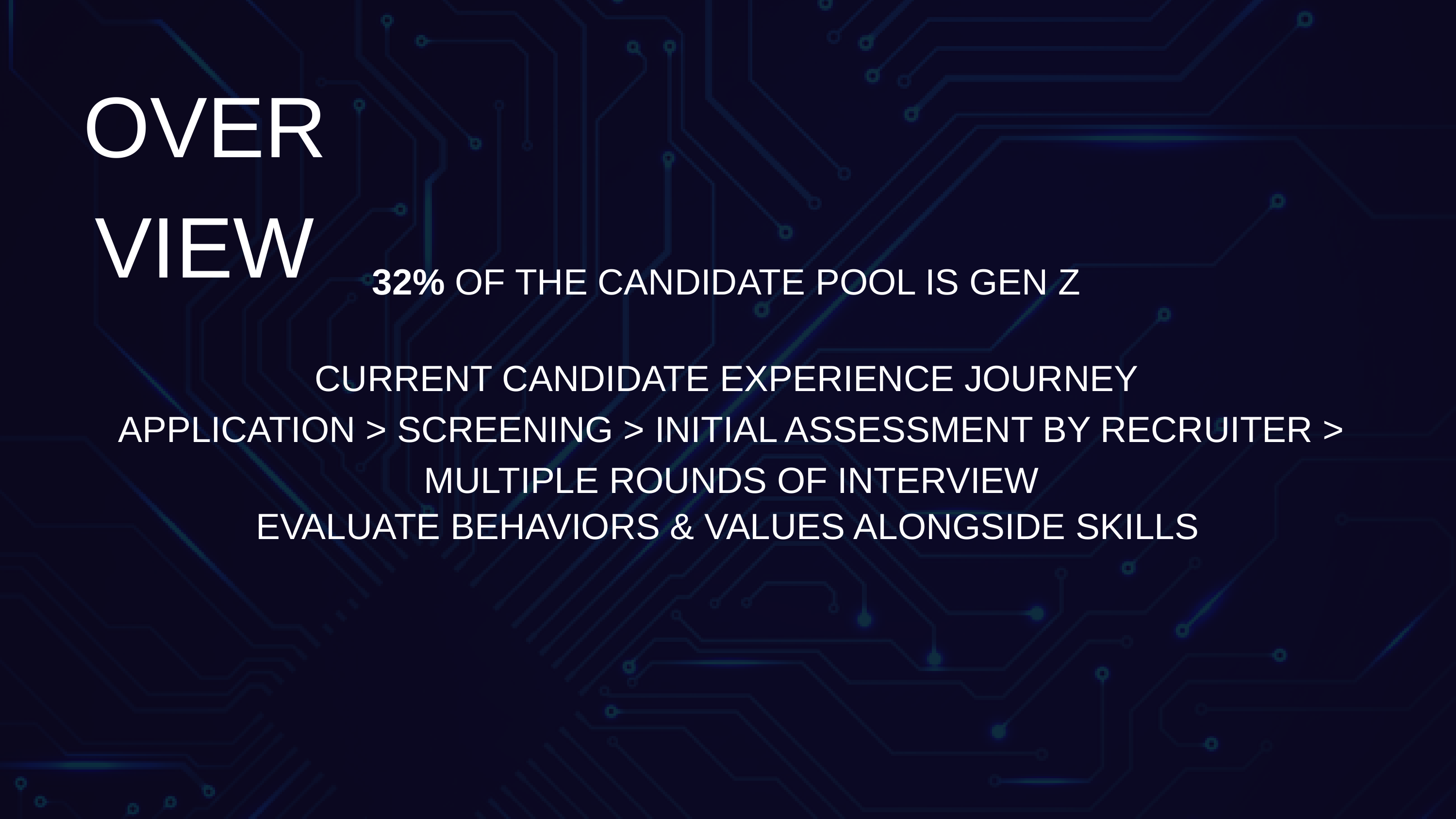

OVERVIEW
32% OF THE CANDIDATE POOL IS GEN Z
CURRENT CANDIDATE EXPERIENCE JOURNEY
APPLICATION > SCREENING > INITIAL ASSESSMENT BY RECRUITER > MULTIPLE ROUNDS OF INTERVIEW
EVALUATE BEHAVIORS & VALUES ALONGSIDE SKILLS